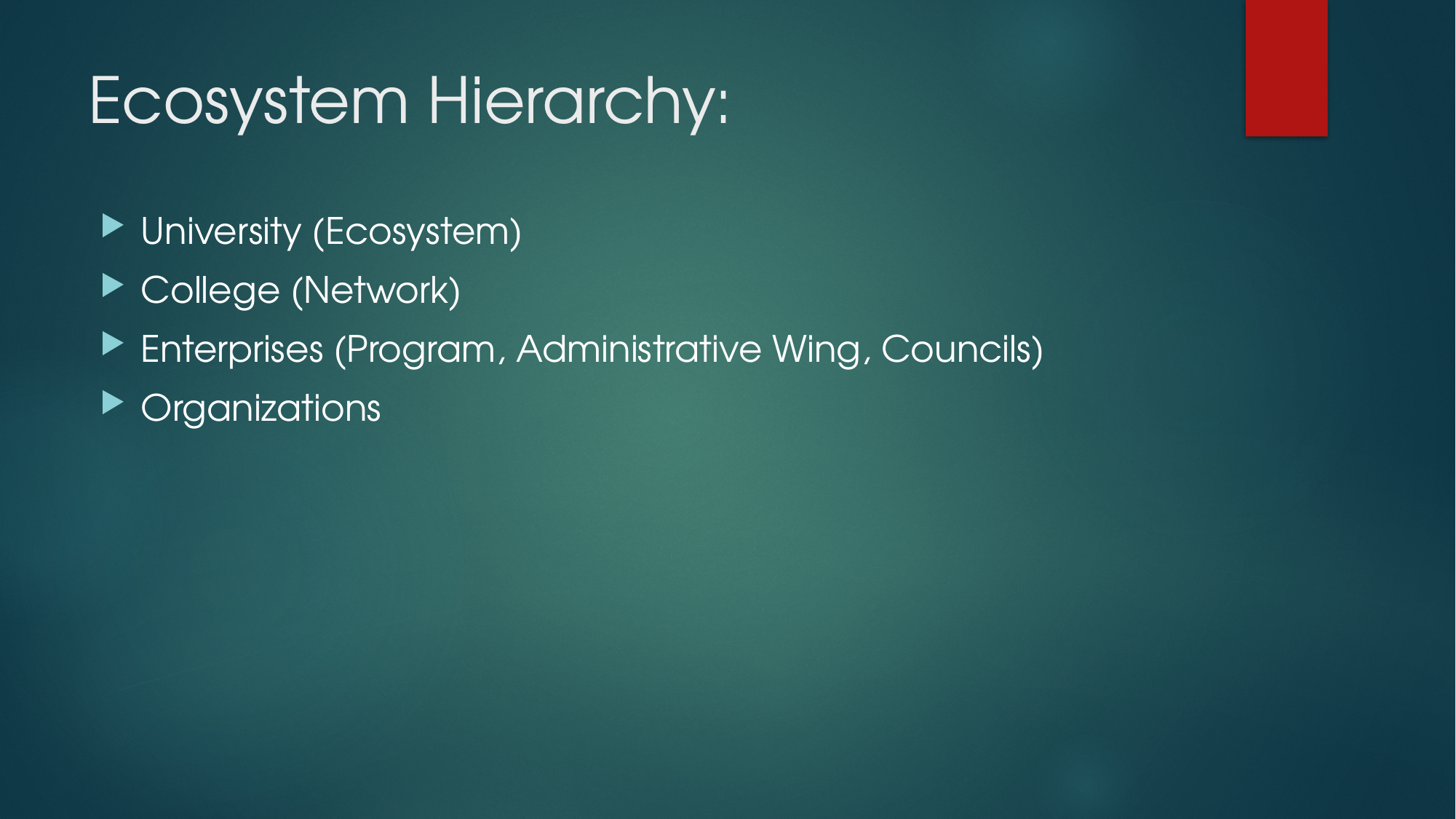

# Ecosystem Hierarchy:
University (Ecosystem)
College (Network)
Enterprises (Program, Administrative Wing, Councils)
Organizations